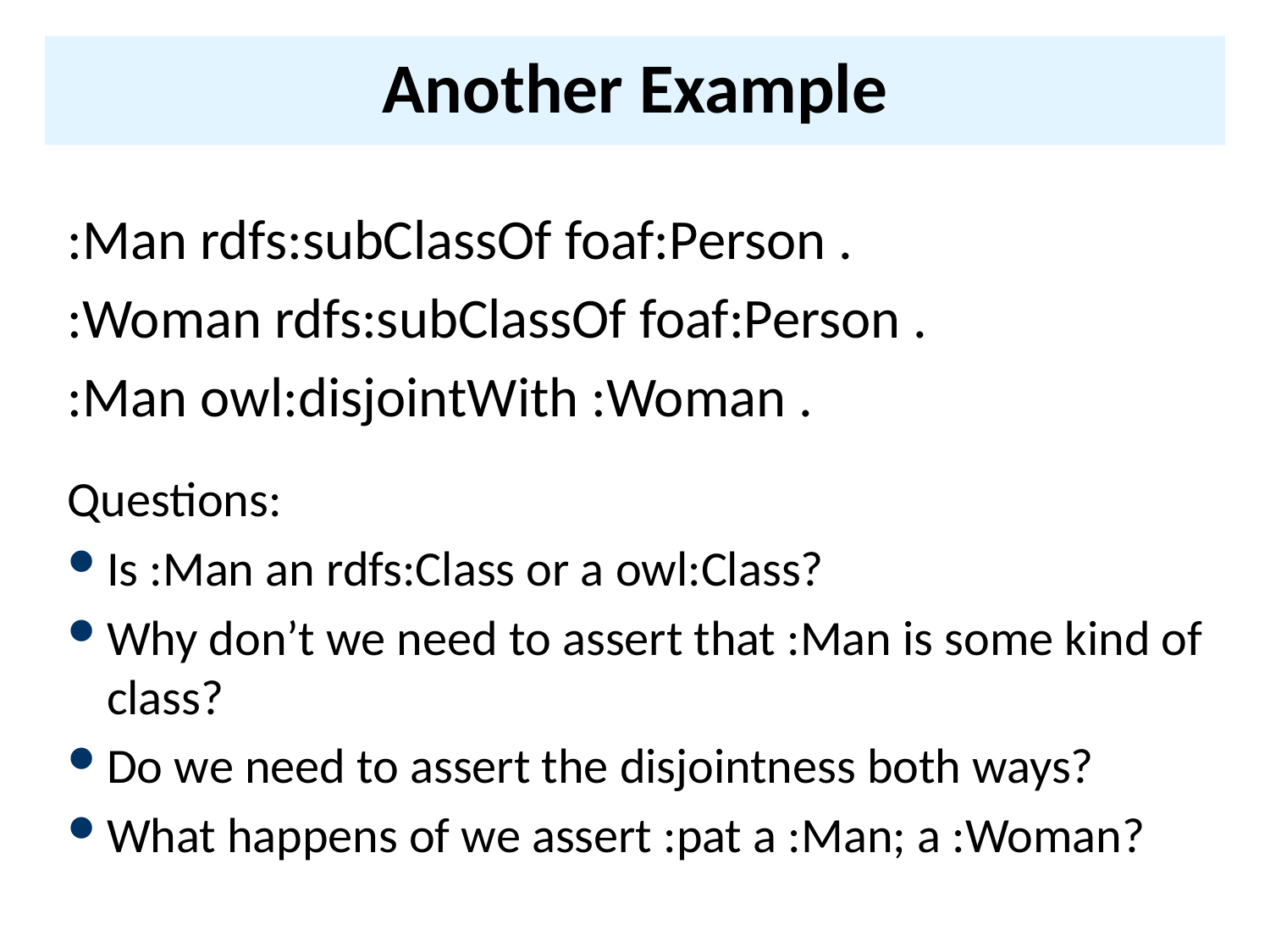

# Another Example
:Man rdfs:subClassOf foaf:Person .
:Woman rdfs:subClassOf foaf:Person .
:Man owl:disjointWith :Woman .

Questions:
Is :Man an rdfs:Class or a owl:Class?
Why don’t we need to assert that :Man is some kind of class?
Do we need to assert the disjointness both ways?
What happens of we assert :pat a :Man; a :Woman?